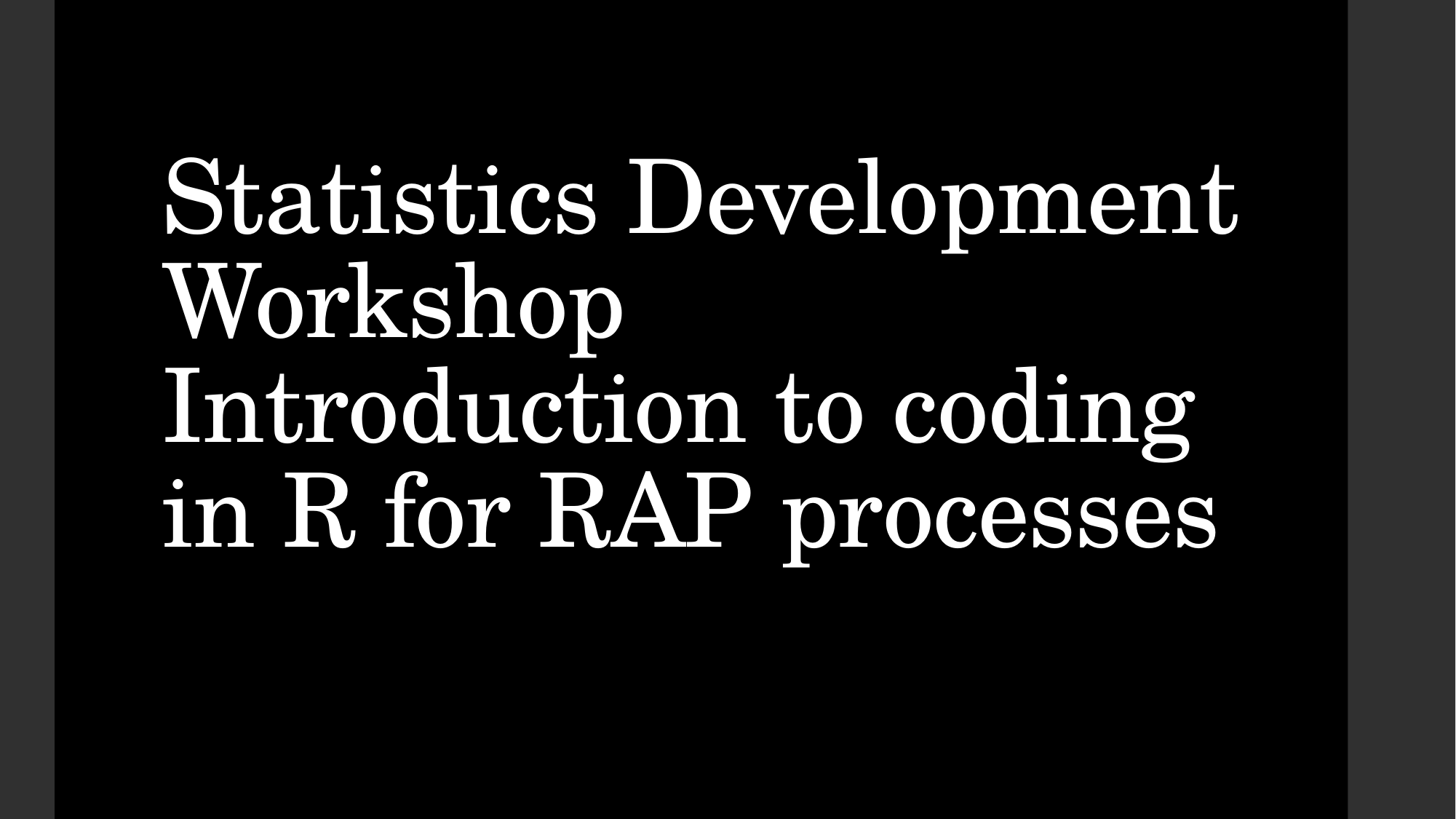

# Statistics Development Workshop Introduction to coding in R for RAP processes